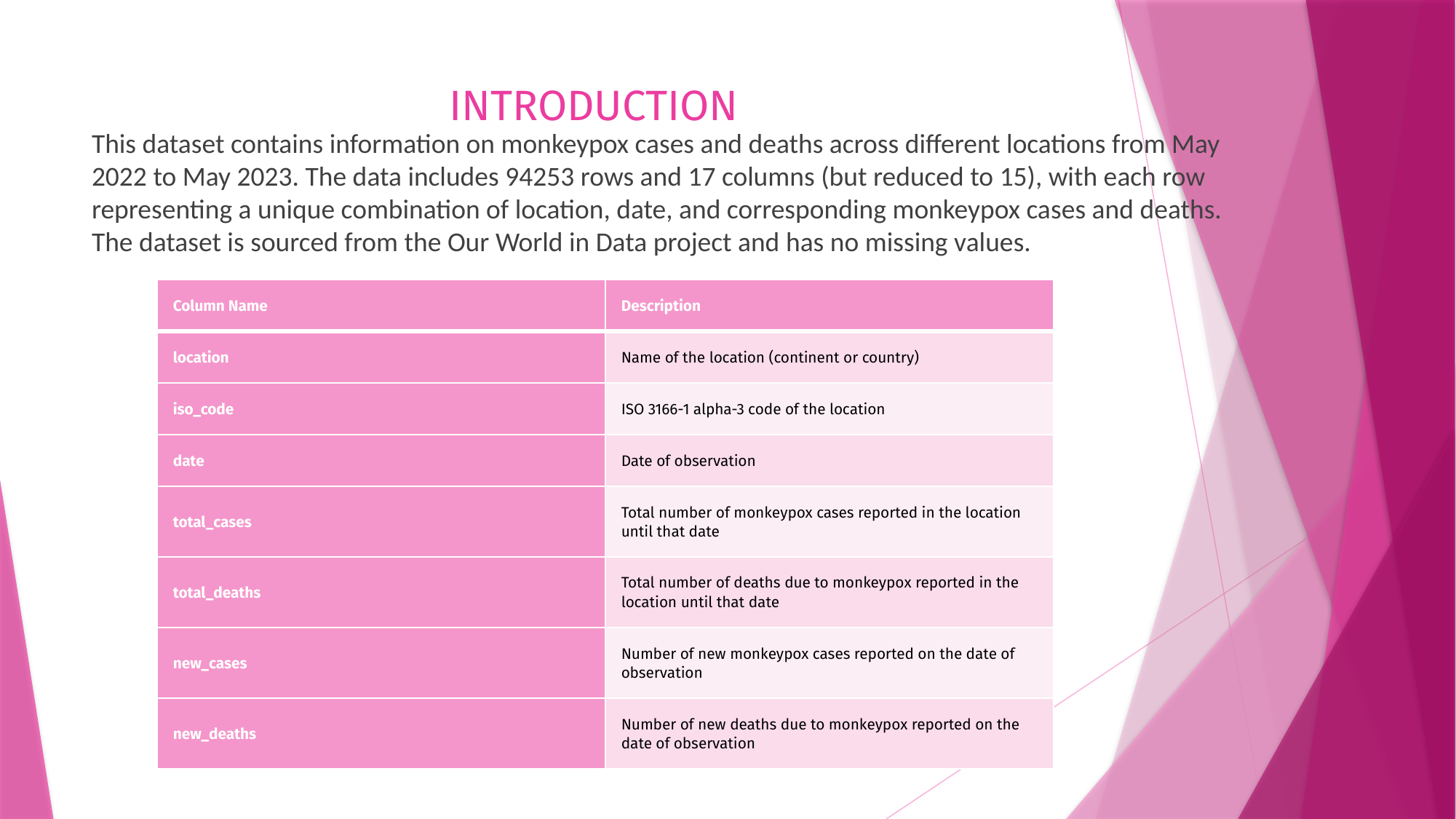

# INTRODUCTION

This dataset contains information on monkeypox cases and deaths across different locations from May 2022 to May 2023. The data includes 94253 rows and 17 columns (but reduced to 15), with each row representing a unique combination of location, date, and corresponding monkeypox cases and deaths. The dataset is sourced from the Our World in Data project and has no missing values.

| Column Name | Description |
| --- | --- |
| location | Name of the location (continent or country) |
| iso\_code | ISO 3166-1 alpha-3 code of the location |
| date | Date of observation |
| total\_cases | Total number of monkeypox cases reported in the location until that date |
| total\_deaths | Total number of deaths due to monkeypox reported in the location until that date |
| new\_cases | Number of new monkeypox cases reported on the date of observation |
| new\_deaths | Number of new deaths due to monkeypox reported on the date of observation |